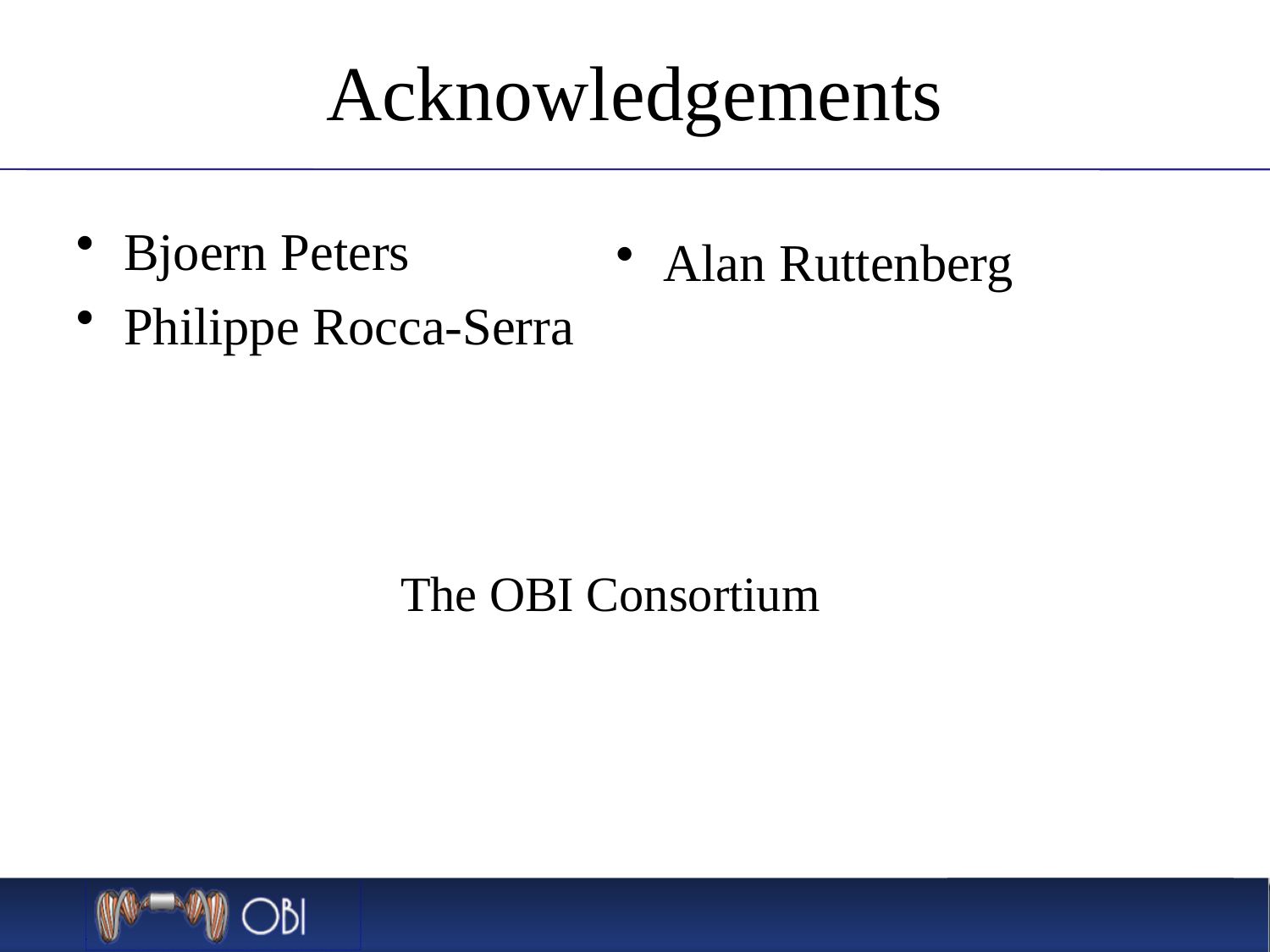

# Acknowledgements
Bjoern Peters
Philippe Rocca-Serra
Alan Ruttenberg
The OBI Consortium